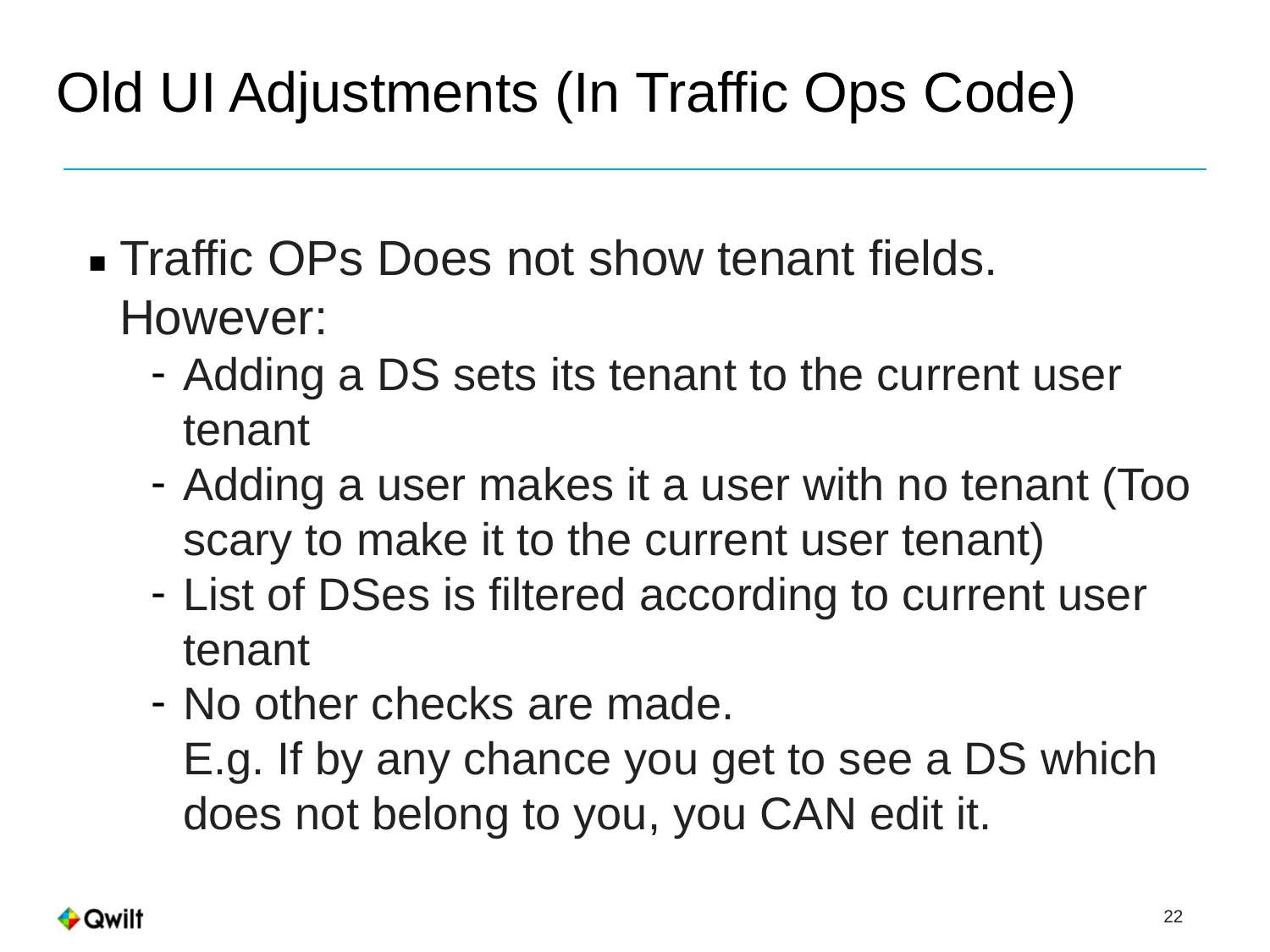

# Old UI Adjustments (In Traffic Ops Code)
Traffic OPs Does not show tenant fields. However:
Adding a DS sets its tenant to the current user tenant
Adding a user makes it a user with no tenant (Too scary to make it to the current user tenant)
List of DSes is filtered according to current user tenant
No other checks are made.
E.g. If by any chance you get to see a DS which does not belong to you, you CAN edit it.
 22